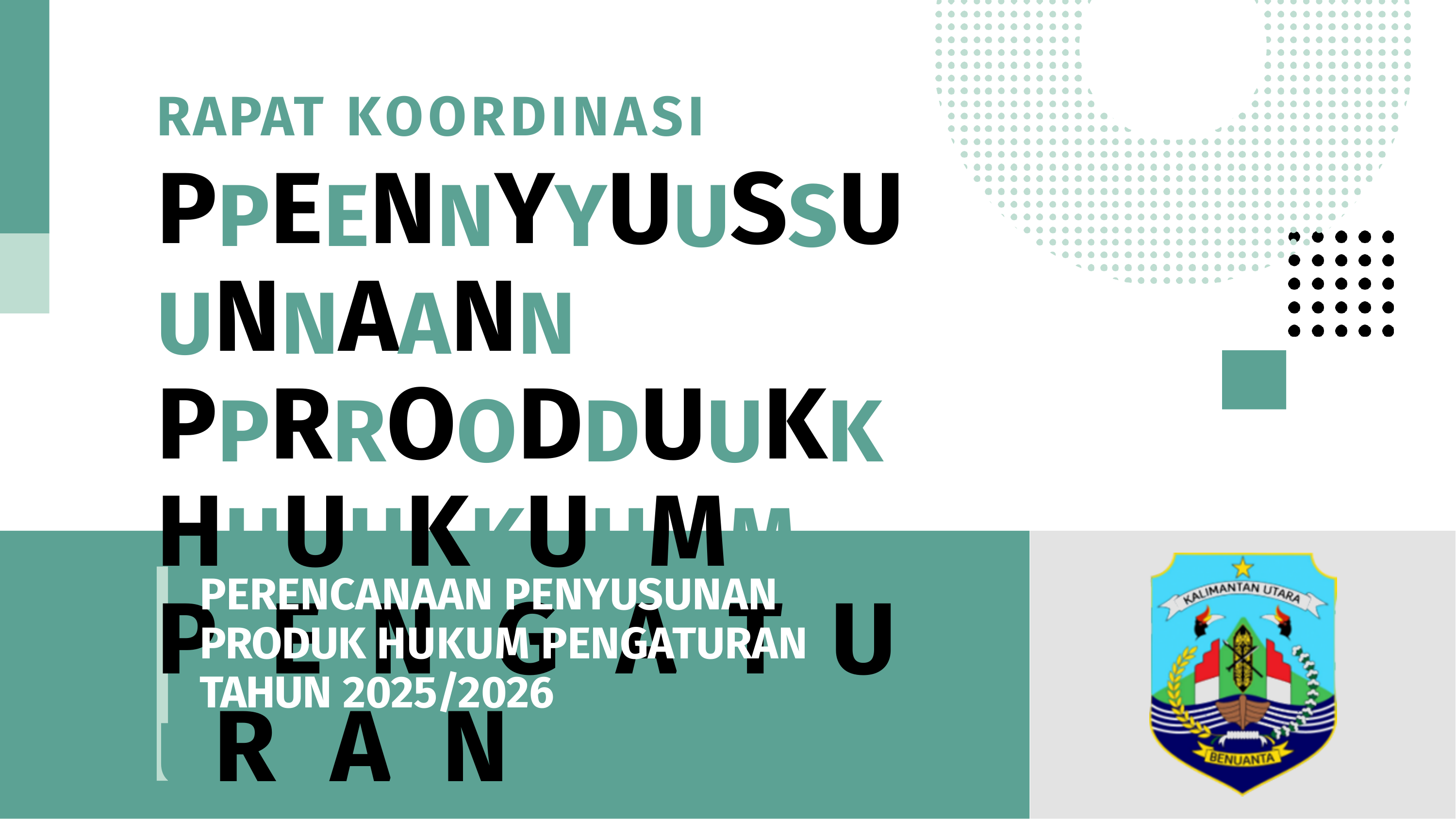

# RAPAT KOORDINASI
PPEENNYYUUSSUUNNAANN PPRROODDUUKK HHUUKKUUMM PPEENNGGAATTUURRAANN
PERENCANAAN PENYUSUNAN PRODUK HUKUM PENGATURAN TAHUN 2025/2026